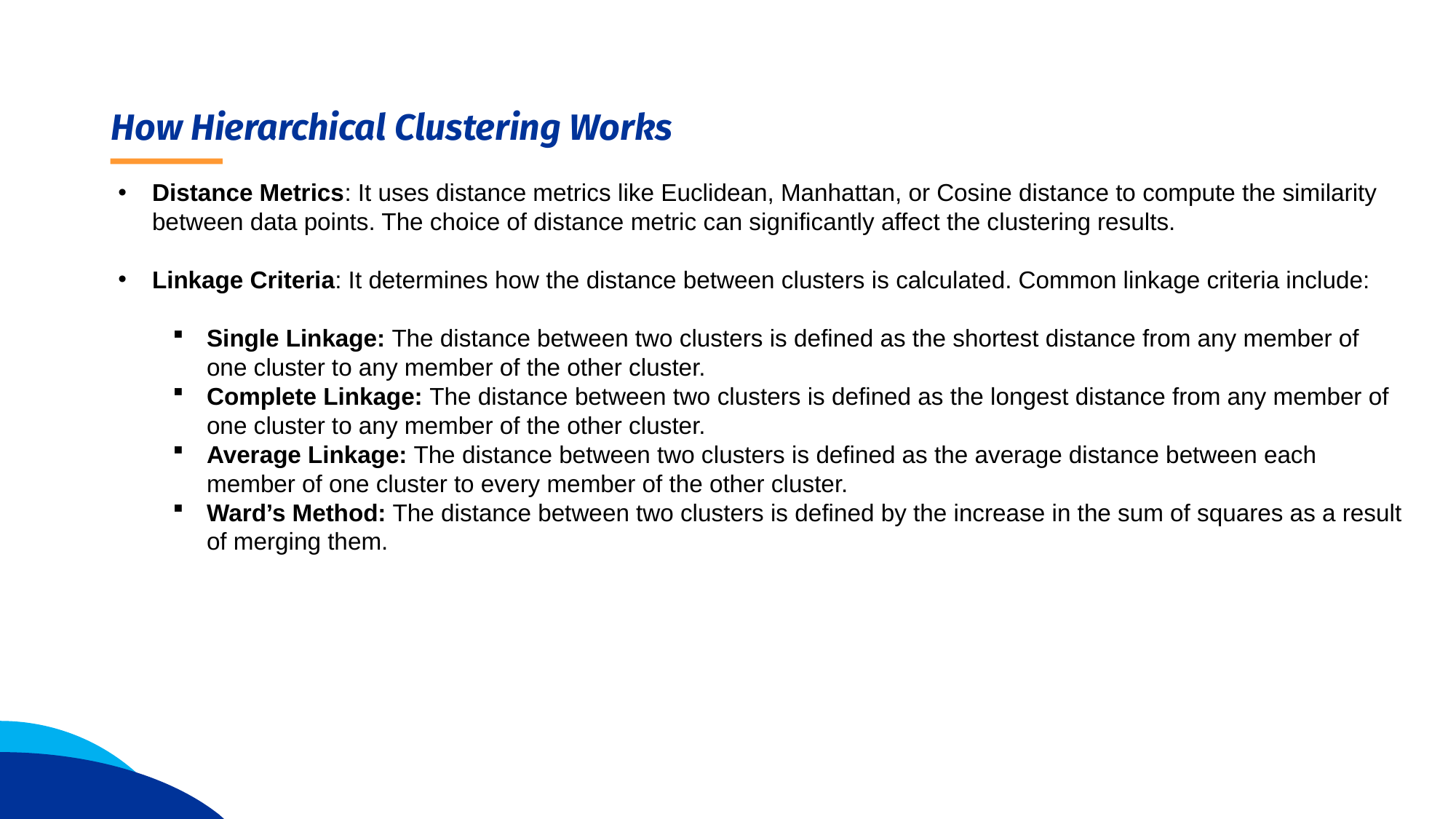

How Hierarchical Clustering Works

Distance Metrics: It uses distance metrics like Euclidean, Manhattan, or Cosine distance to compute the similarity between data points. The choice of distance metric can significantly affect the clustering results.

Linkage Criteria: It determines how the distance between clusters is calculated. Common linkage criteria include:

Single Linkage: The distance between two clusters is defined as the shortest distance from any member of one cluster to any member of the other cluster.
Complete Linkage: The distance between two clusters is defined as the longest distance from any member of one cluster to any member of the other cluster.
Average Linkage: The distance between two clusters is defined as the average distance between each member of one cluster to every member of the other cluster.
Ward’s Method: The distance between two clusters is defined by the increase in the sum of squares as a result of merging them.